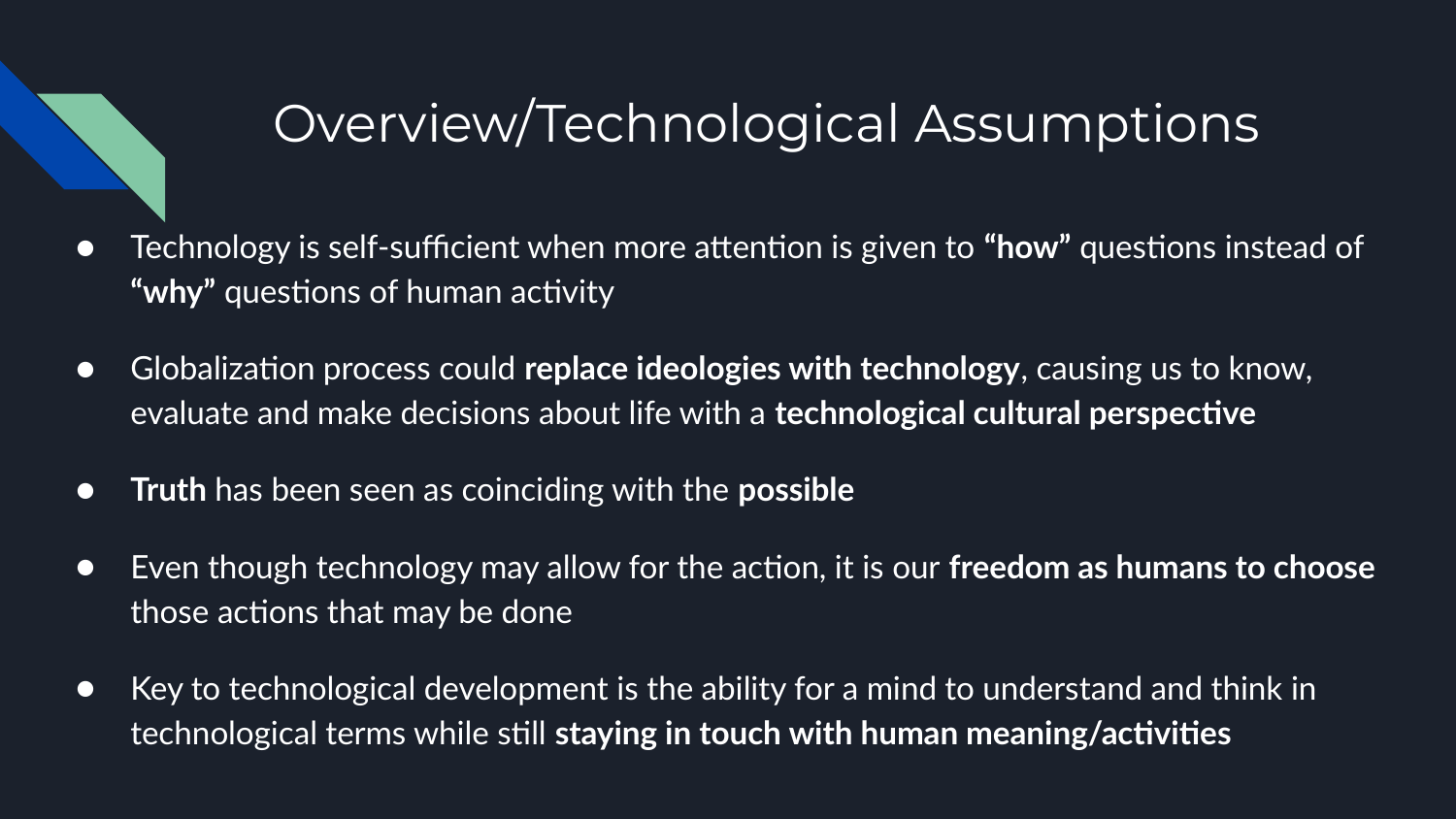

# Overview/Technological Assumptions
Technology is self-sufficient when more attention is given to “how” questions instead of “why” questions of human activity
Globalization process could replace ideologies with technology, causing us to know, evaluate and make decisions about life with a technological cultural perspective
Truth has been seen as coinciding with the possible
Even though technology may allow for the action, it is our freedom as humans to choose those actions that may be done
Key to technological development is the ability for a mind to understand and think in technological terms while still staying in touch with human meaning/activities